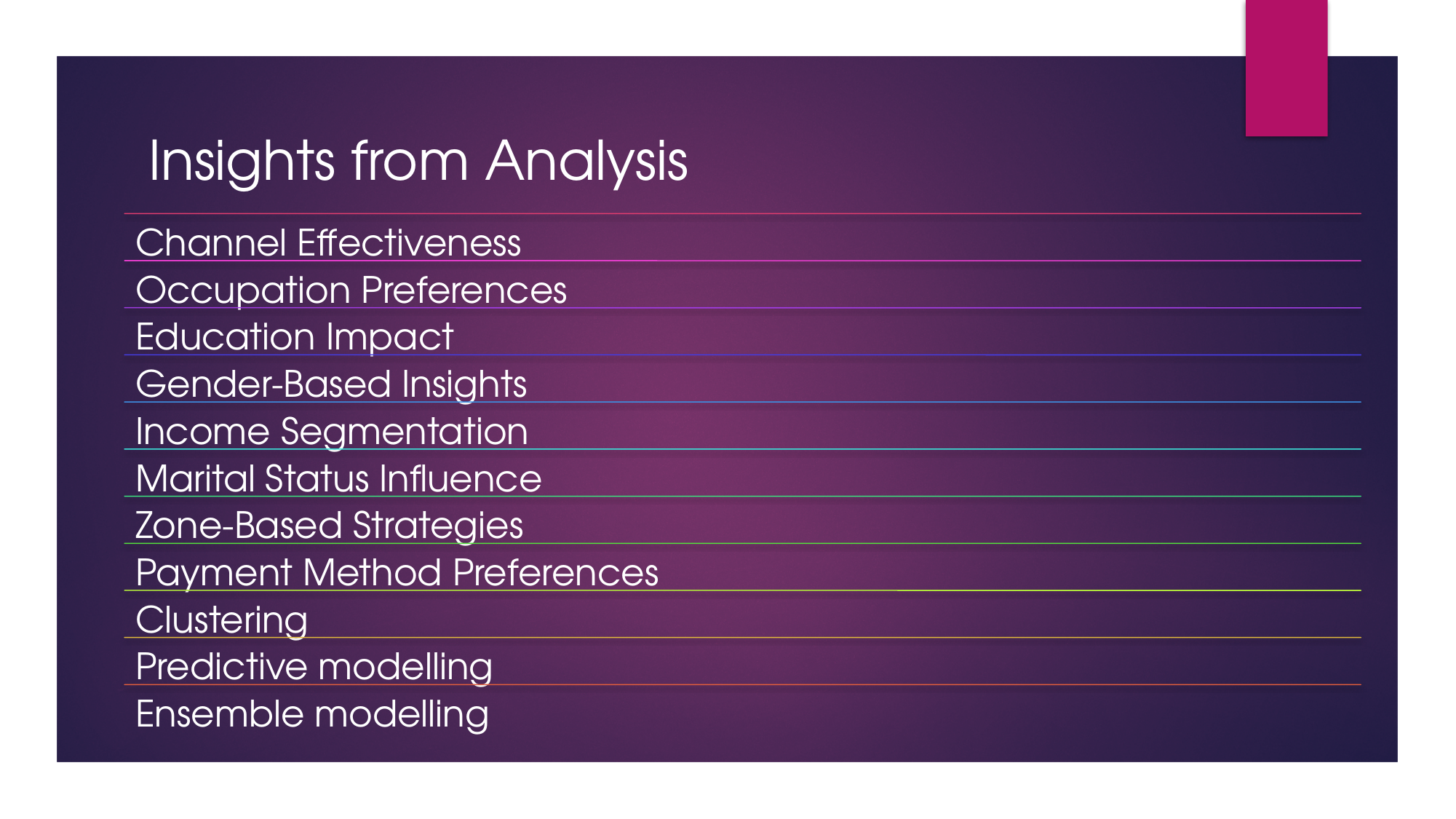

# Insights from Analysis
Channel Effectiveness
Occupation Preferences
Education Impact
Gender-Based Insights
Income Segmentation
Marital Status Influence
Zone-Based Strategies
Payment Method Preferences
Clustering
Predictive modelling
Ensemble modelling